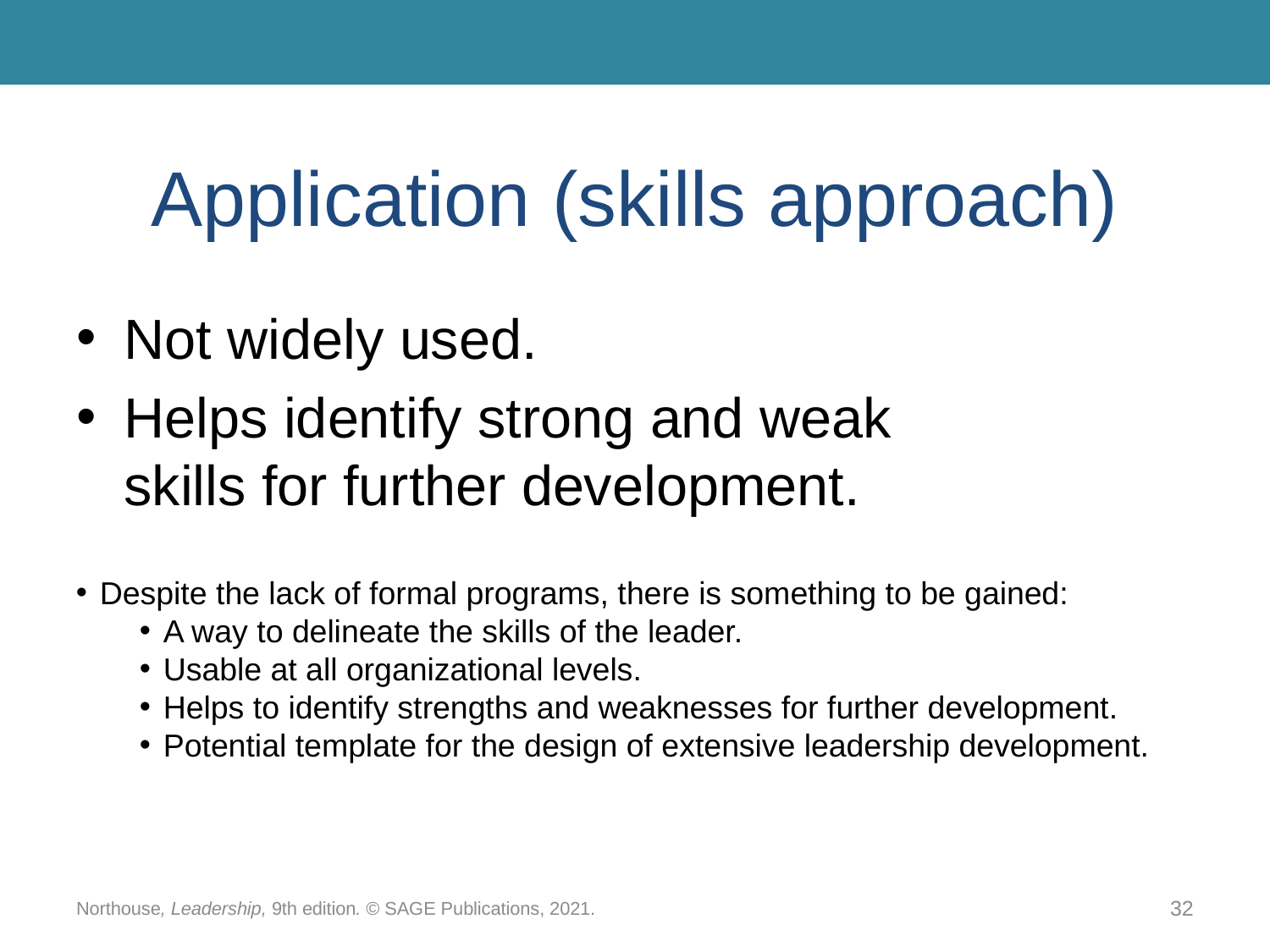

# Application (skills approach)
Not widely used.
Helps identify strong and weak
skills for further development.

Despite the lack of formal programs, there is something to be gained:
A way to delineate the skills of the leader.
Usable at all organizational levels.
Helps to identify strengths and weaknesses for further development.
Potential template for the design of extensive leadership development.
Northouse, Leadership, 9th edition. © SAGE Publications, 2021.
32